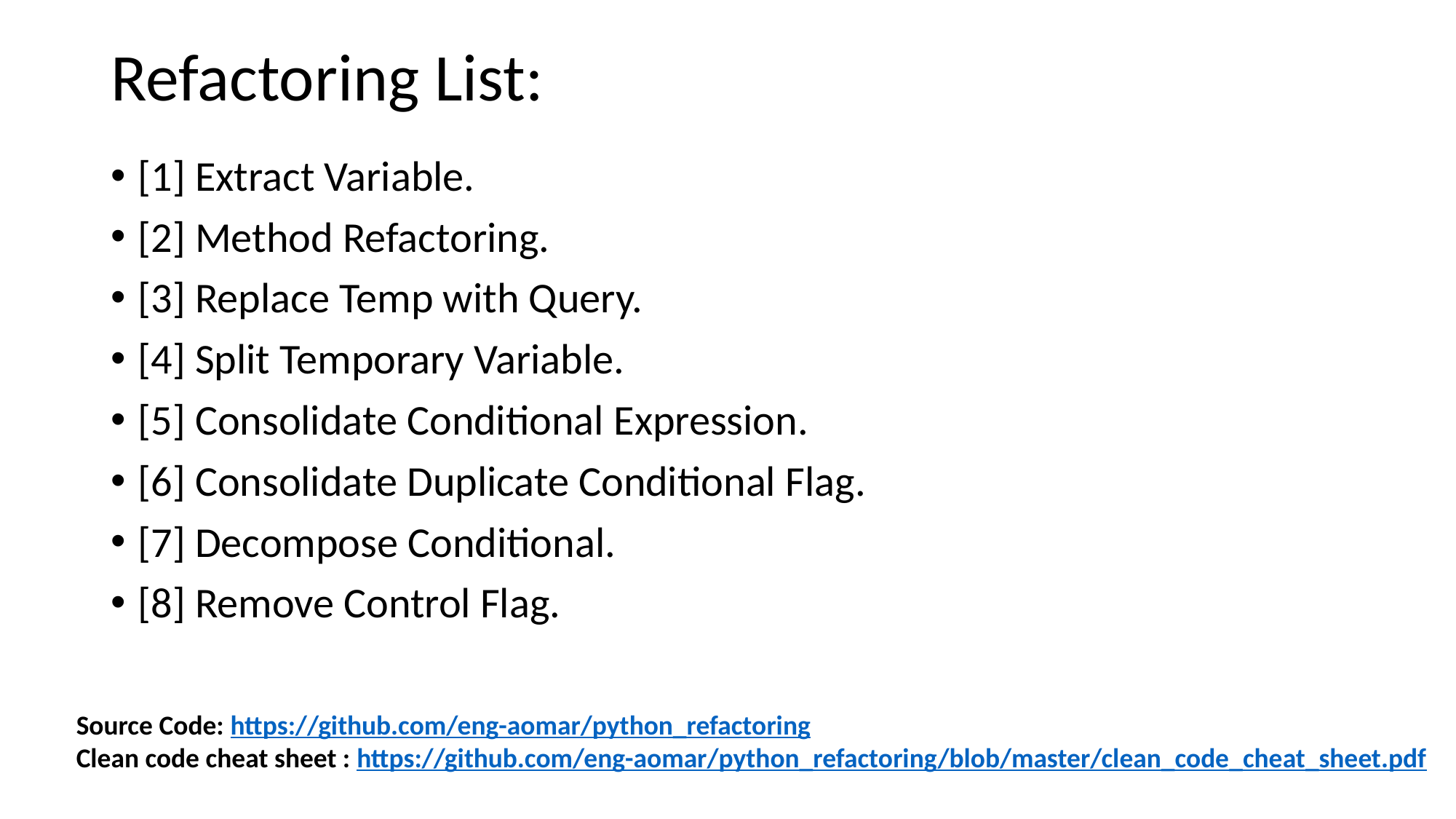

# Refactoring List:
[1] Extract Variable.
[2] Method Refactoring.
[3] Replace Temp with Query.
[4] Split Temporary Variable.
[5] Consolidate Conditional Expression.
[6] Consolidate Duplicate Conditional Flag.
[7] Decompose Conditional.
[8] Remove Control Flag.
Source Code: https://github.com/eng-aomar/python_refactoring
Clean code cheat sheet : https://github.com/eng-aomar/python_refactoring/blob/master/clean_code_cheat_sheet.pdf